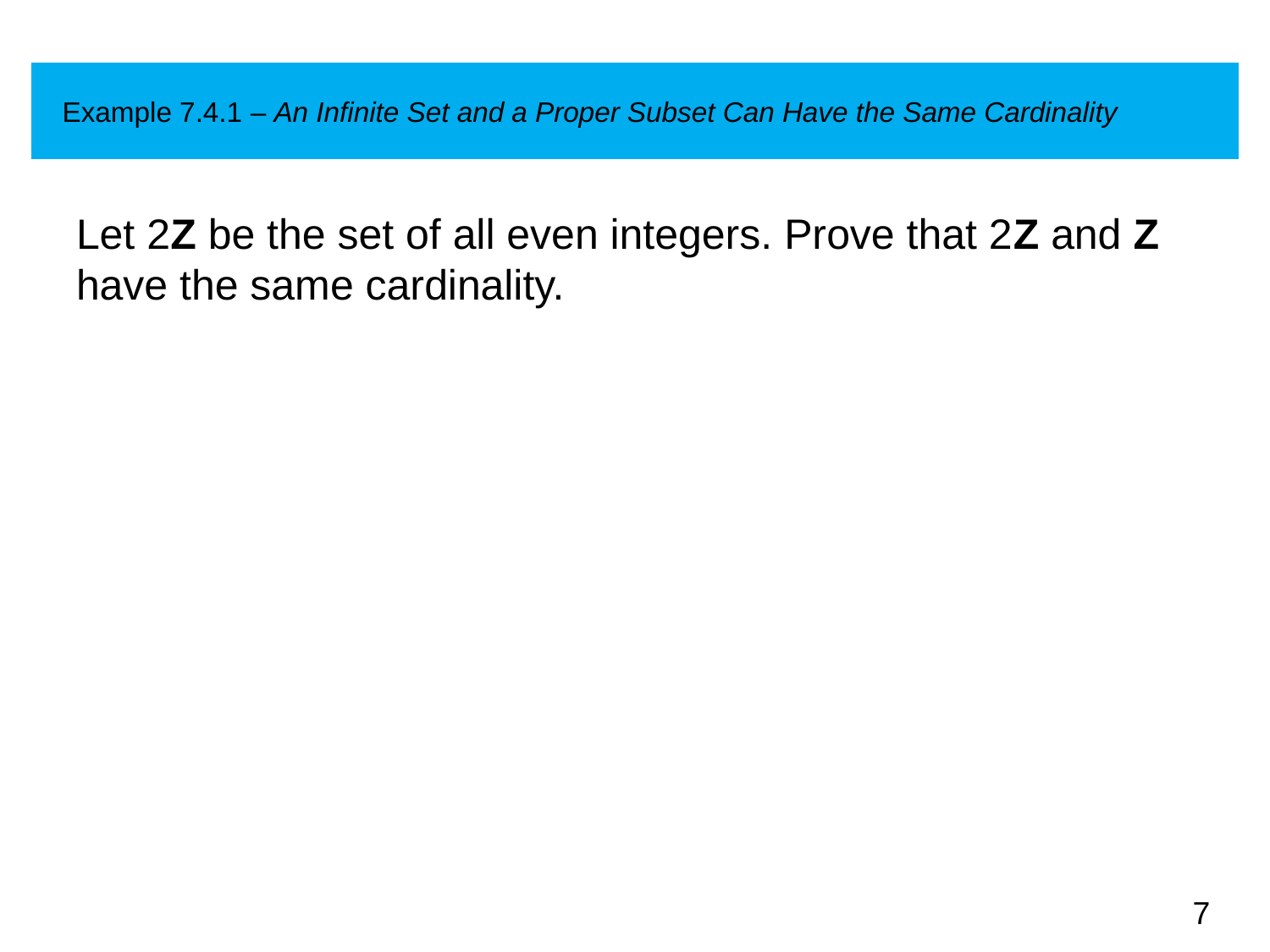

# Example 7.4.1 – An Infinite Set and a Proper Subset Can Have the Same Cardinality
Let 2Z be the set of all even integers. Prove that 2Z and Z have the same cardinality.